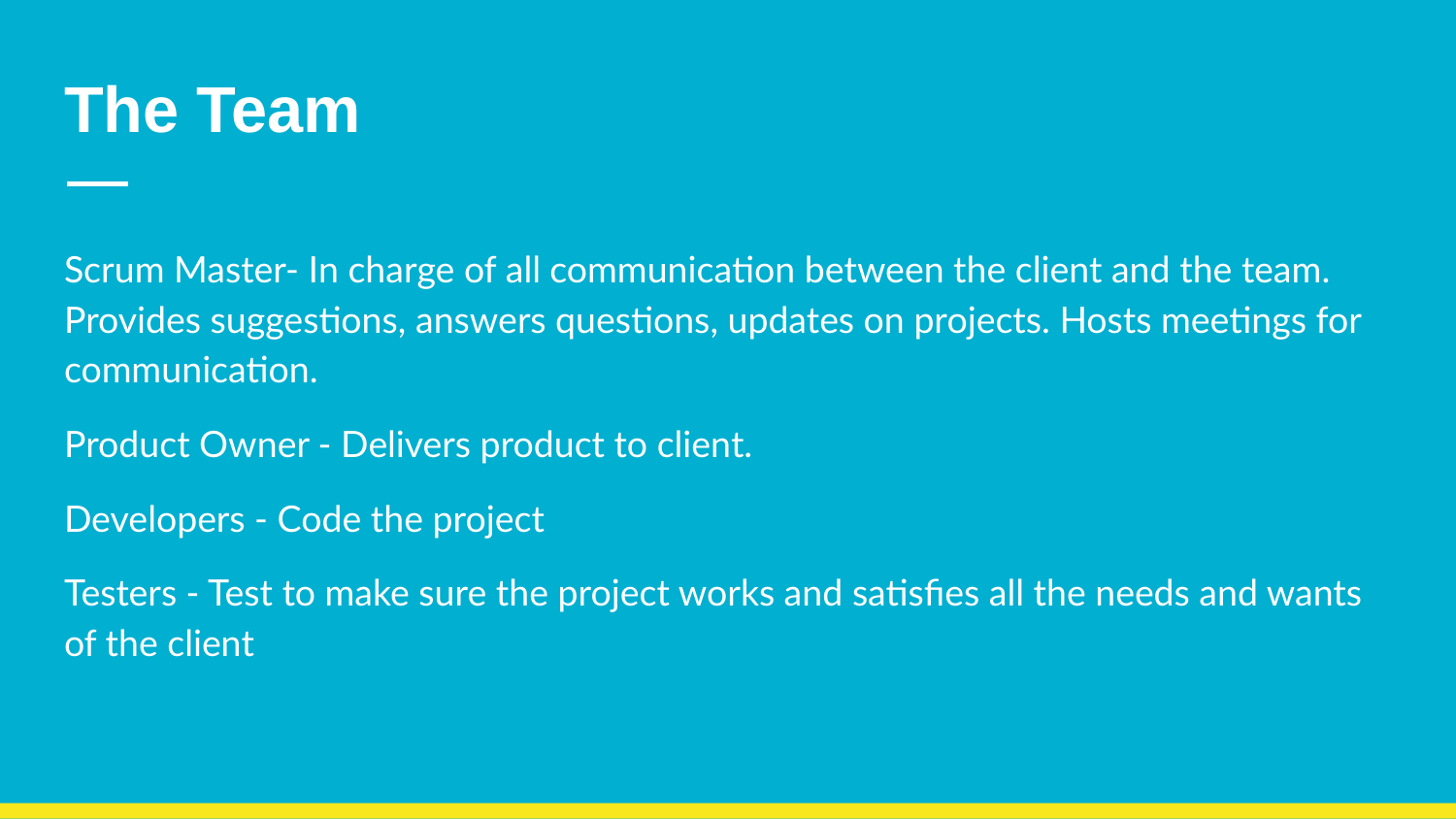

# The Team
Scrum Master- In charge of all communication between the client and the team. Provides suggestions, answers questions, updates on projects. Hosts meetings for communication.
Product Owner - Delivers product to client.
Developers - Code the project
Testers - Test to make sure the project works and satisfies all the needs and wants of the client